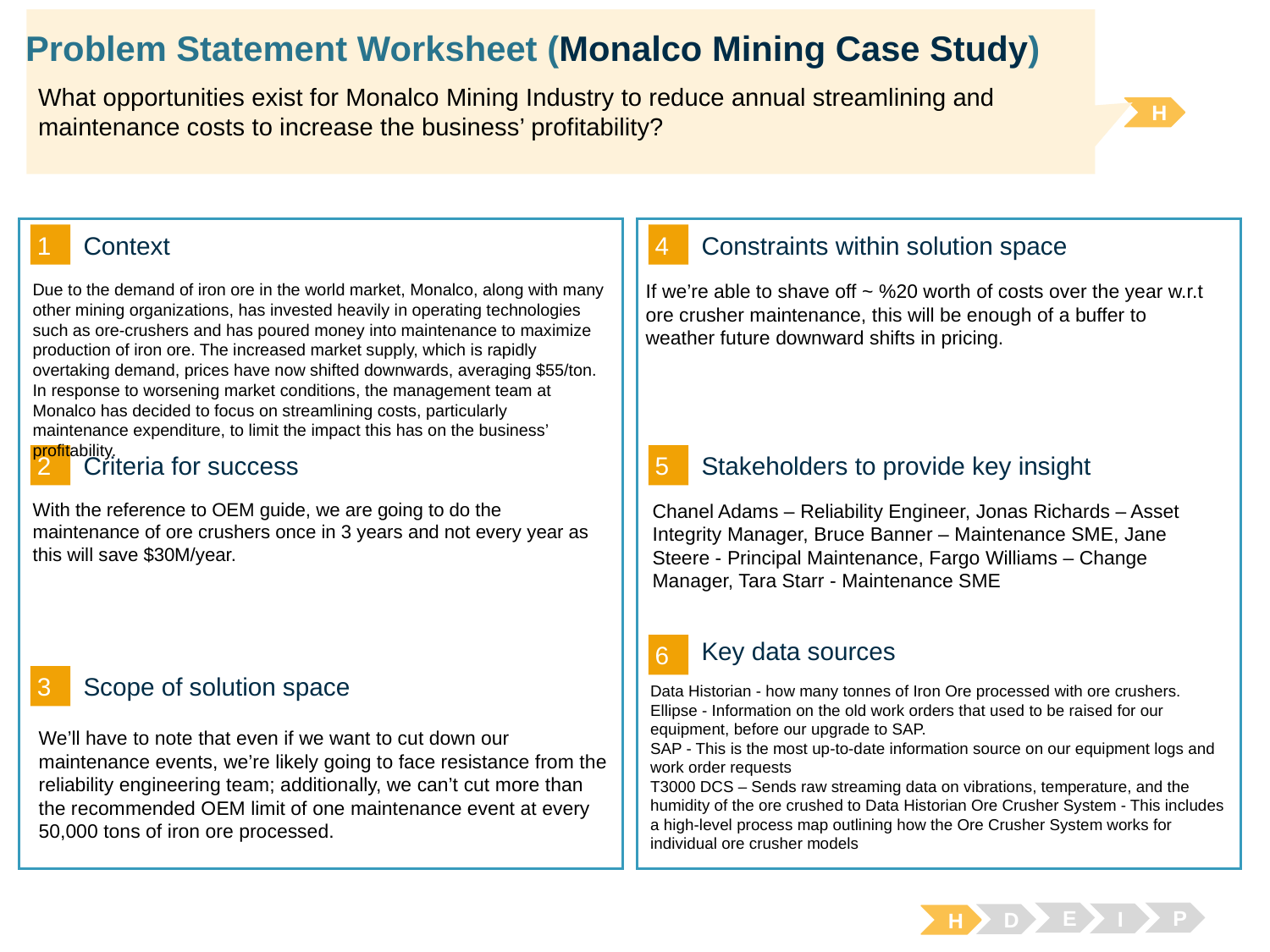

# Problem Statement Worksheet (Monalco Mining Case Study)
What opportunities exist for Monalco Mining Industry to reduce annual streamlining and maintenance costs to increase the business’ profitability?
H

1
4
Context
Constraints within solution space
If we’re able to shave off ~ %20 worth of costs over the year w.r.t ore crusher maintenance, this will be enough of a buffer to weather future downward shifts in pricing.
Due to the demand of iron ore in the world market, Monalco, along with many other mining organizations, has invested heavily in operating technologies such as ore-crushers and has poured money into maintenance to maximize production of iron ore. The increased market supply, which is rapidly overtaking demand, prices have now shifted downwards, averaging $55/ton. In response to worsening market conditions, the management team at Monalco has decided to focus on streamlining costs, particularly maintenance expenditure, to limit the impact this has on the business’ profitability.
2
5
Criteria for success
Stakeholders to provide key insight
With the reference to OEM guide, we are going to do the maintenance of ore crushers once in 3 years and not every year as this will save $30M/year.
Chanel Adams – Reliability Engineer, Jonas Richards – Asset Integrity Manager, Bruce Banner – Maintenance SME, Jane Steere - Principal Maintenance, Fargo Williams – Change Manager, Tara Starr - Maintenance SME
6
Key data sources
3
Scope of solution space
Data Historian - how many tonnes of Iron Ore processed with ore crushers.
Ellipse - Information on the old work orders that used to be raised for our equipment, before our upgrade to SAP.
SAP - This is the most up-to-date information source on our equipment logs and work order requests
T3000 DCS – Sends raw streaming data on vibrations, temperature, and the humidity of the ore crushed to Data Historian Ore Crusher System - This includes a high-level process map outlining how the Ore Crusher System works for individual ore crusher models
We’ll have to note that even if we want to cut down our maintenance events, we’re likely going to face resistance from the reliability engineering team; additionally, we can’t cut more than the recommended OEM limit of one maintenance event at every 50,000 tons of iron ore processed.
E
P
I
D
H